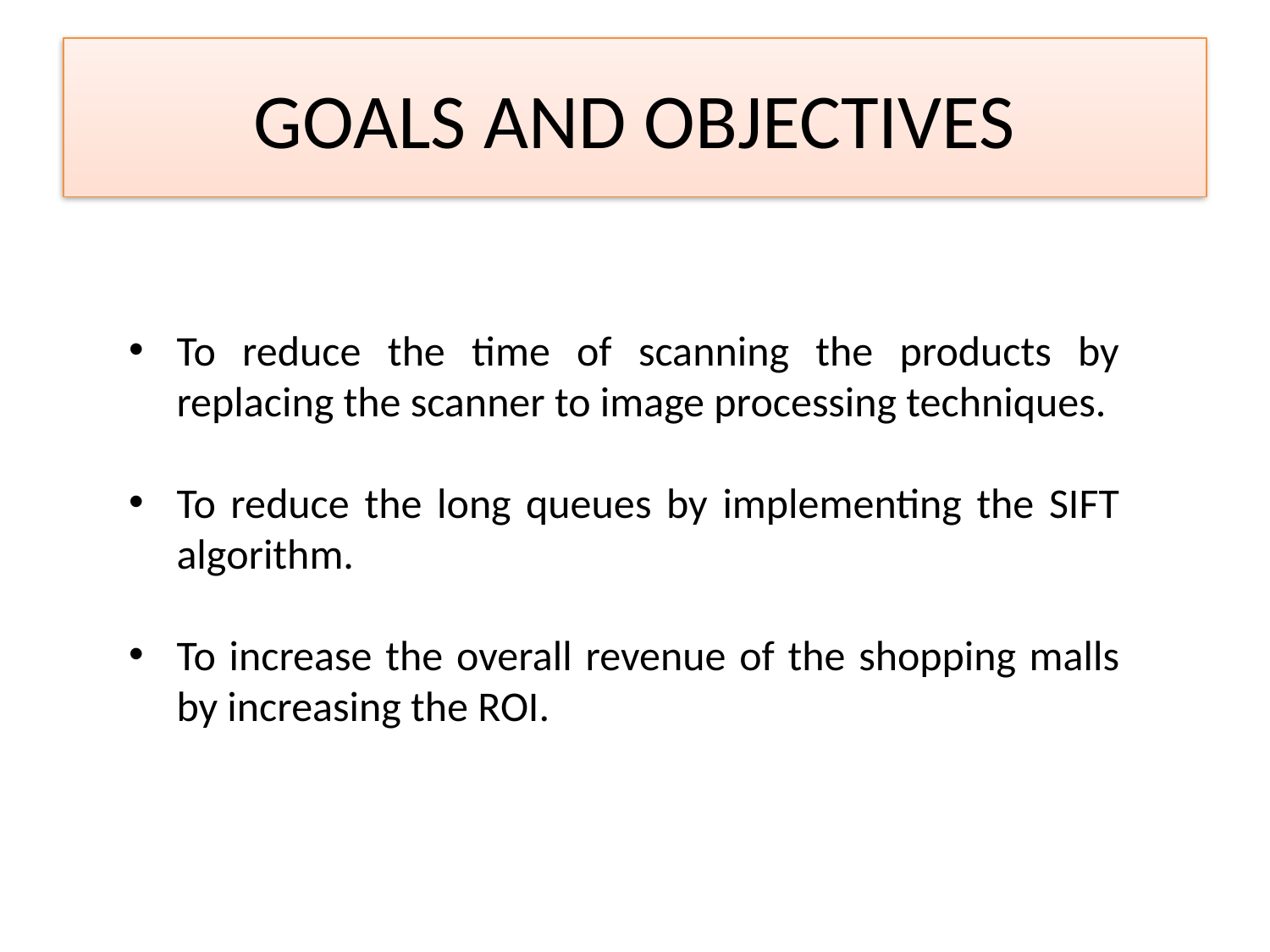

# GOALS AND OBJECTIVES
To reduce the time of scanning the products by replacing the scanner to image processing techniques.

To reduce the long queues by implementing the SIFT algorithm.

To increase the overall revenue of the shopping malls by increasing the ROI.